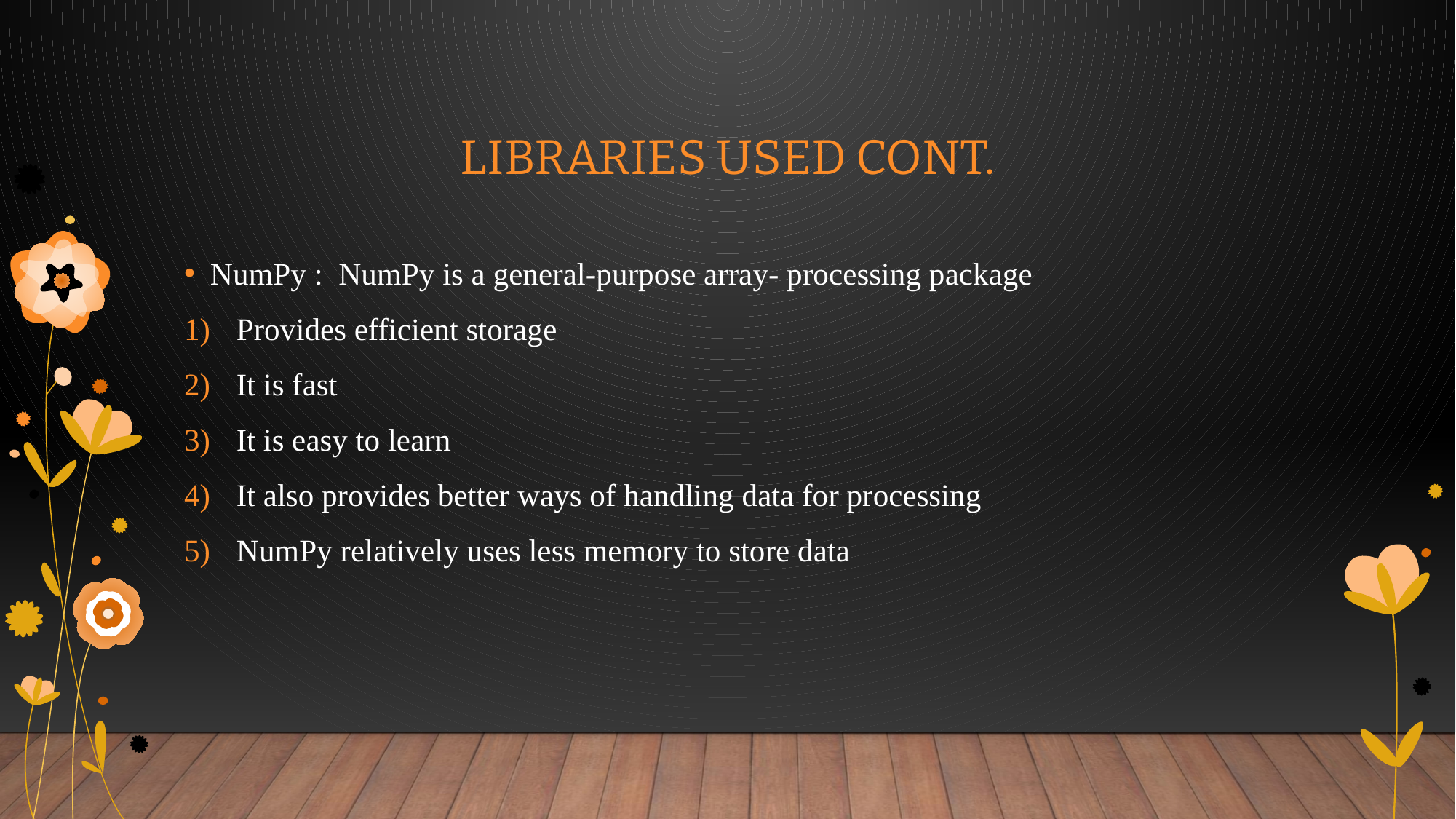

# Libraries used cont.
NumPy :  NumPy is a general-purpose array- processing package
Provides efficient storage
It is fast
It is easy to learn
It also provides better ways of handling data for processing
NumPy relatively uses less memory to store data